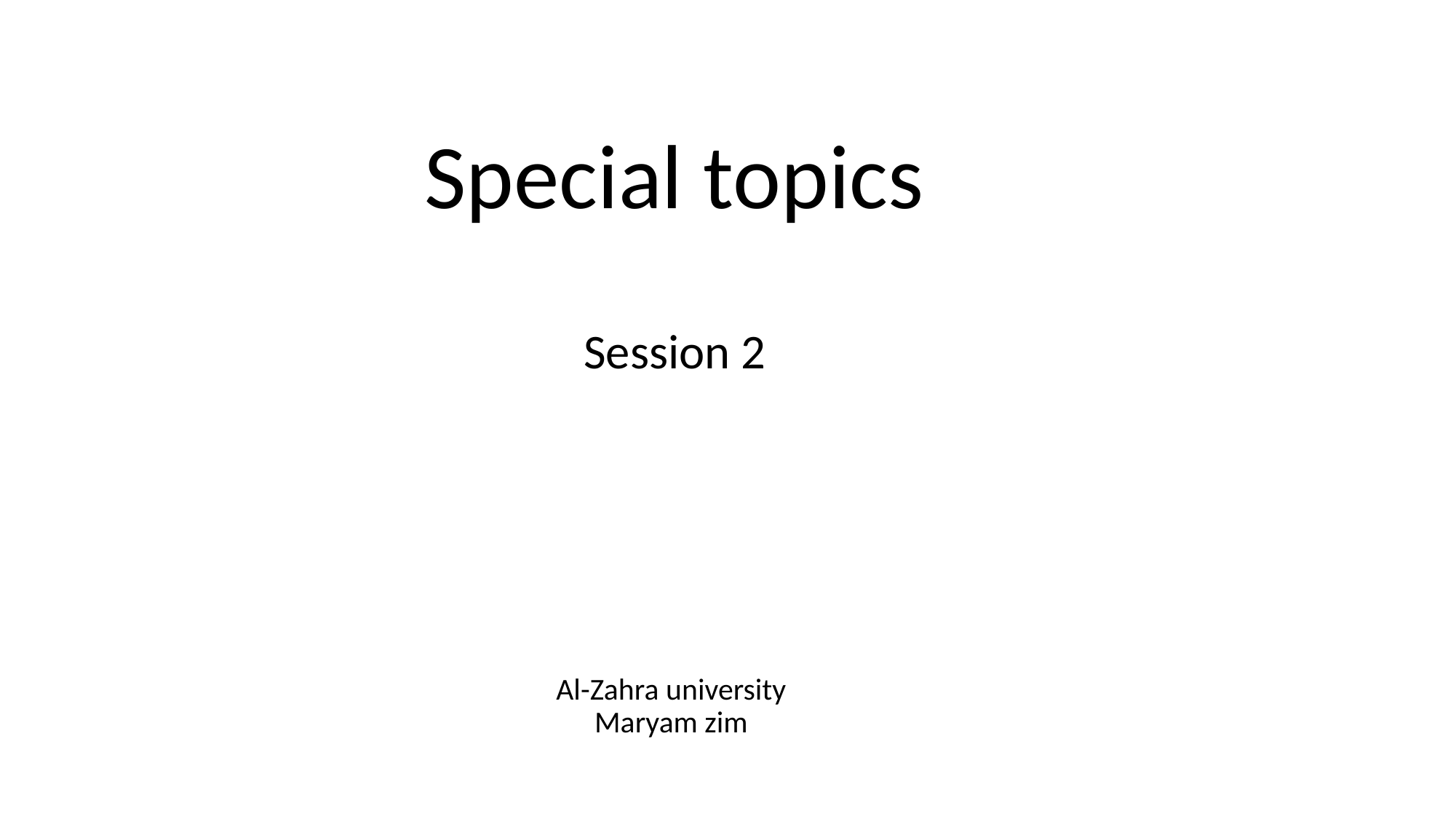

# Special topics Session 2 Al-Zahra university Maryam zim